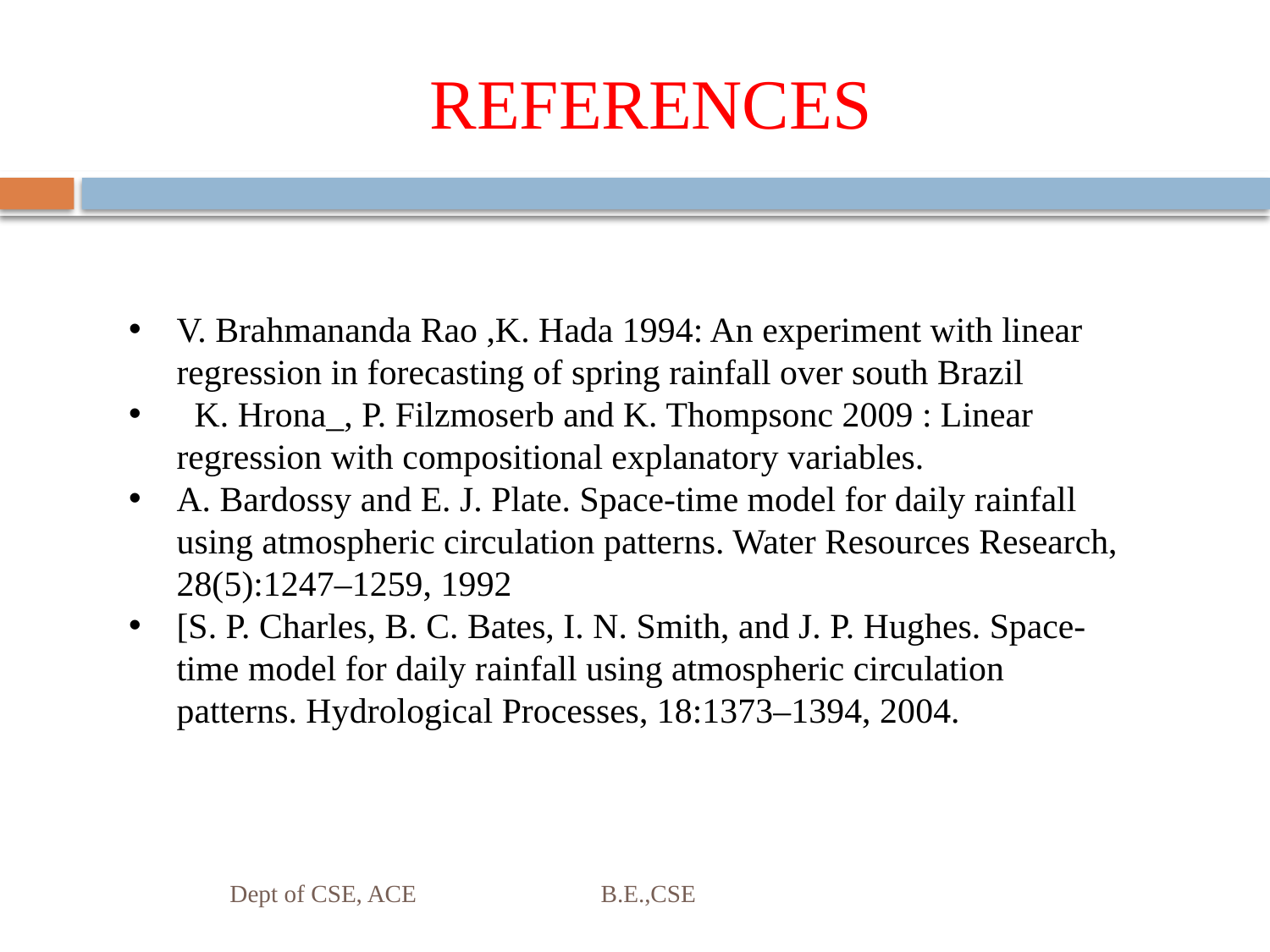

# REFERENCES
V. Brahmananda Rao ,K. Hada 1994: An experiment with linear regression in forecasting of spring rainfall over south Brazil
  K. Hrona_, P. Filzmoserb and K. Thompsonc 2009 : Linear regression with compositional explanatory variables.
A. Bardossy and E. J. Plate. Space-time model for daily rainfall using atmospheric circulation patterns. Water Resources Research, 28(5):1247–1259, 1992
[S. P. Charles, B. C. Bates, I. N. Smith, and J. P. Hughes. Space-time model for daily rainfall using atmospheric circulation patterns. Hydrological Processes, 18:1373–1394, 2004.
Dept of CSE, ACE                              B.E.,CSE